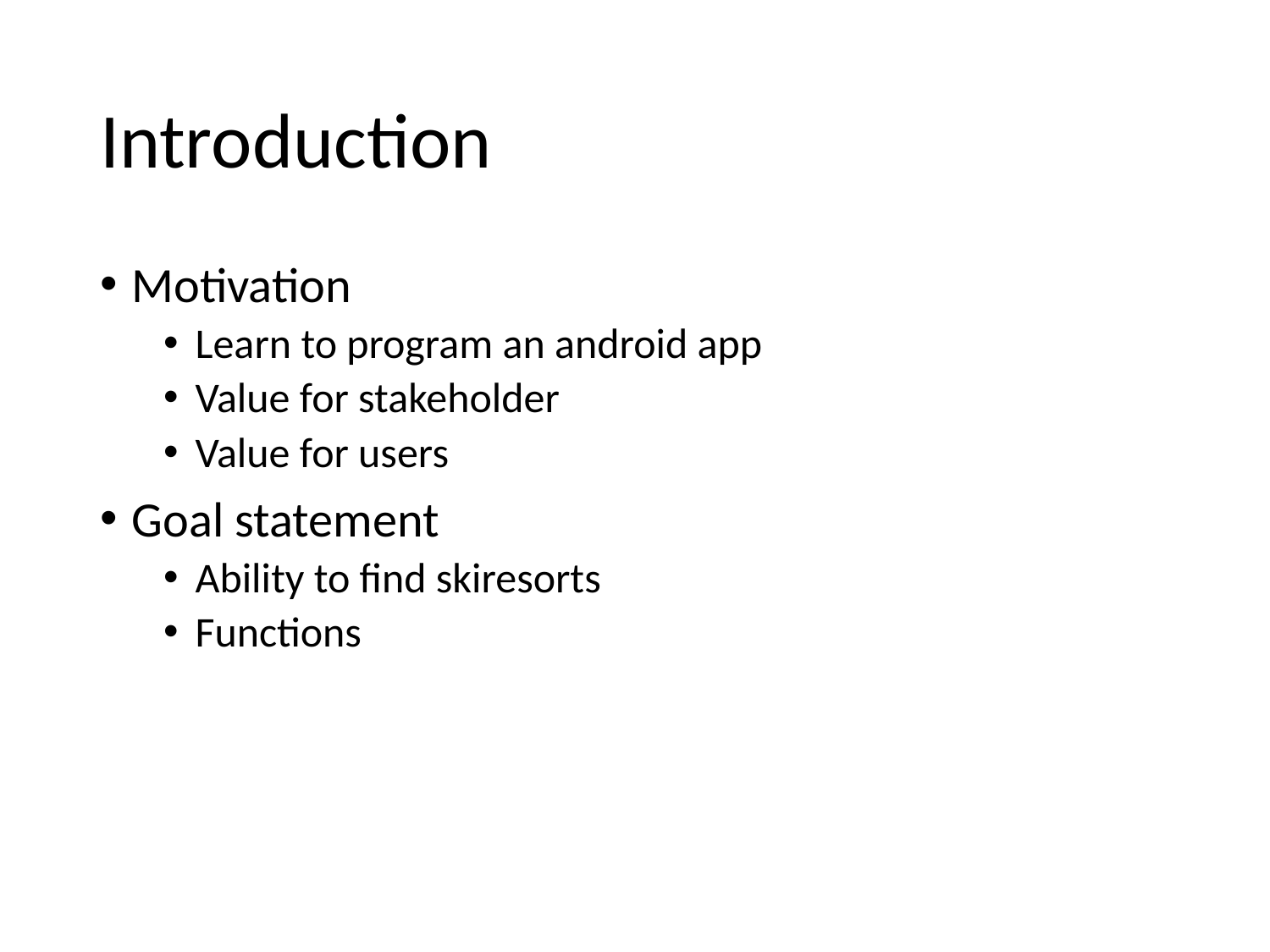

# Introduction
Motivation
Learn to program an android app
Value for stakeholder
Value for users
Goal statement
Ability to find skiresorts
Functions